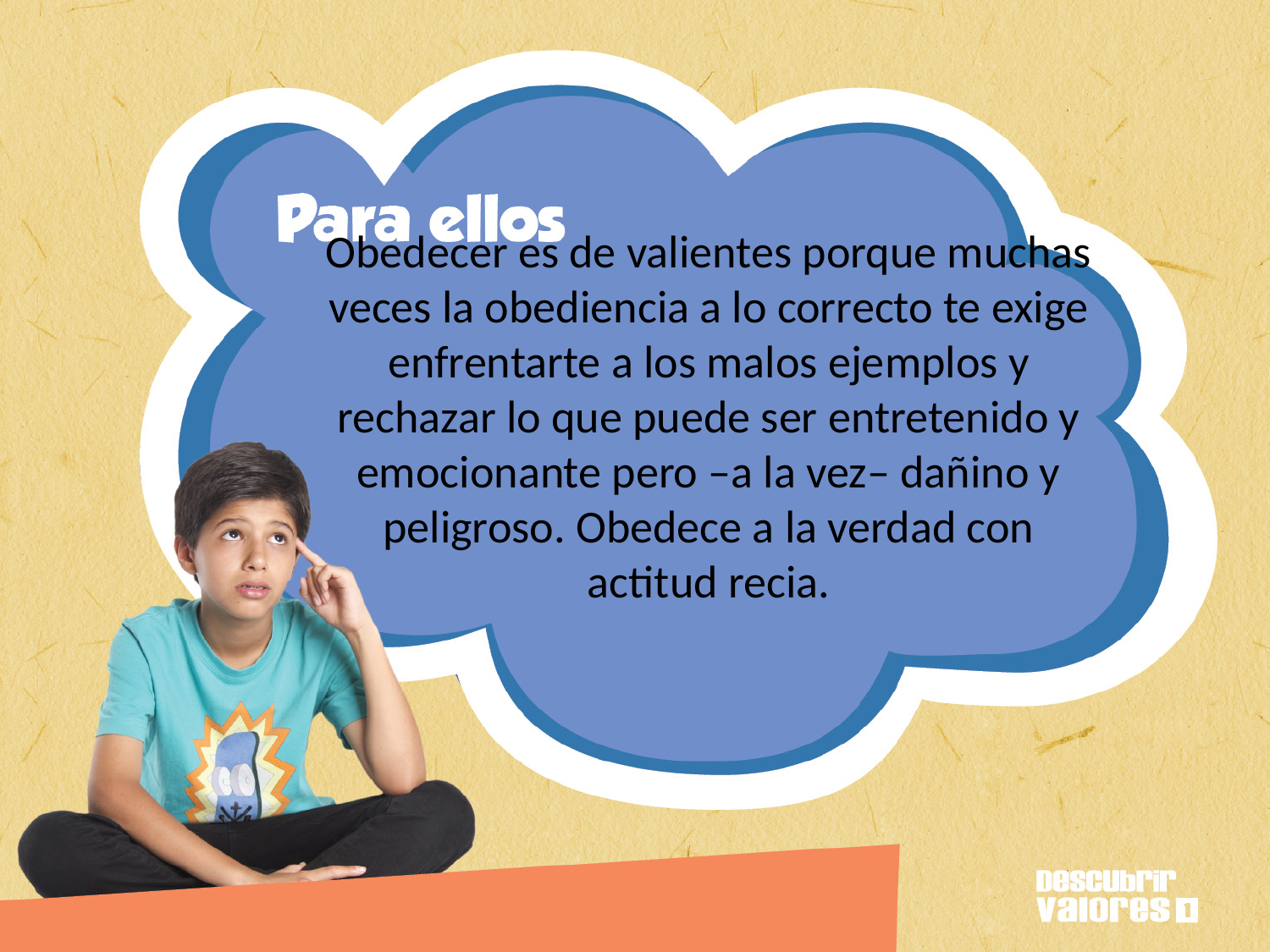

# Obedecer es de valientes porque muchas veces la obediencia a lo correcto te exige enfrentarte a los malos ejemplos y rechazar lo que puede ser entretenido y emocionante pero –a la vez– dañino y peligroso. Obedece a la verdad con actitud recia.